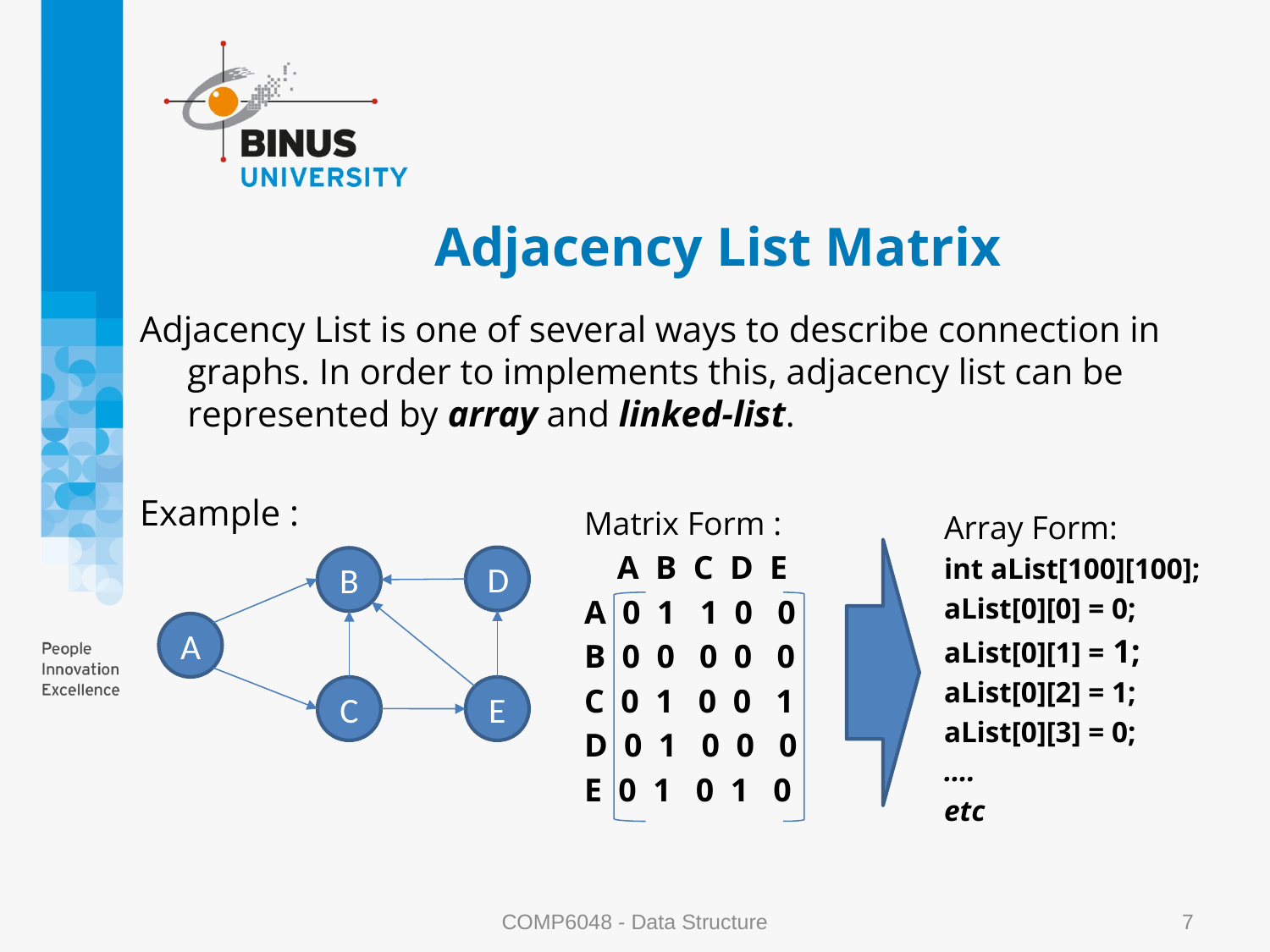

# Adjacency List Matrix
Adjacency List is one of several ways to describe connection in graphs. In order to implements this, adjacency list can be represented by array and linked-list.

Example :
Matrix Form :
    A  B  C  D  E
A  0  1   1  0   0
B  0  0   0  0   0
C  0  1   0  0   1
D  0  1   0  0   0
E  0  1   0  1   0
Array Form:
int aList[100][100];
aList[0][0] = 0;
aList[0][1] = 1;
aList[0][2] = 1;
aList[0][3] = 0;
….
etc

D
B

A
C
E
COMP6048 - Data Structure
7